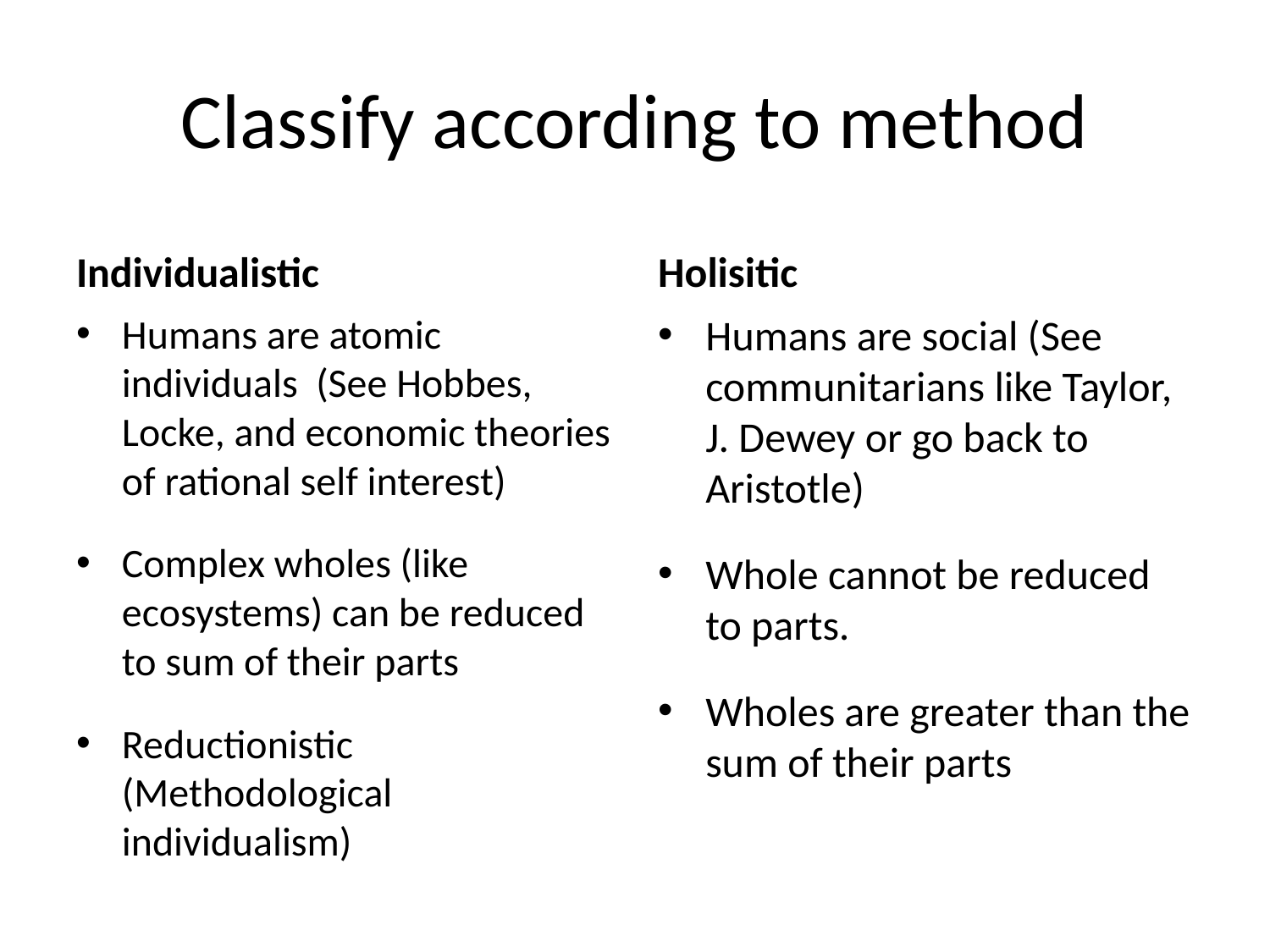

# Classify according to method
Individualistic
Holisitic
Humans are atomic individuals  (See Hobbes, Locke, and economic theories of rational self interest)

Complex wholes (like ecosystems) can be reduced to sum of their parts

Reductionistic (Methodological individualism)
Humans are social (See communitarians like Taylor, J. Dewey or go back to Aristotle)

Whole cannot be reduced to parts.

Wholes are greater than the sum of their parts